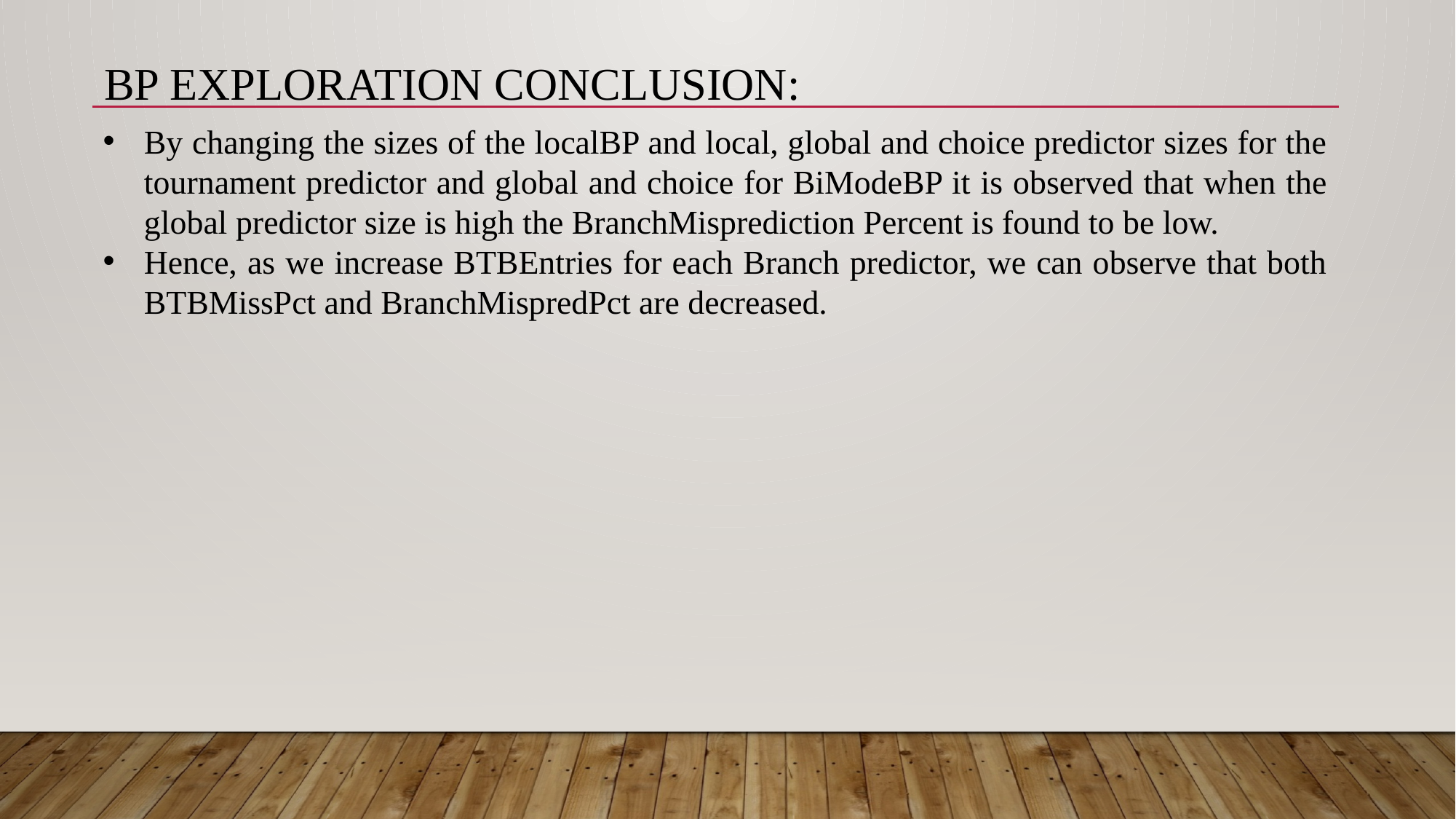

BP EXPLORATION CONCLUSION:
By changing the sizes of the localBP and local, global and choice predictor sizes for the tournament predictor and global and choice for BiModeBP it is observed that when the global predictor size is high the BranchMisprediction Percent is found to be low.
Hence, as we increase BTBEntries for each Branch predictor, we can observe that both BTBMissPct and BranchMispredPct are decreased.